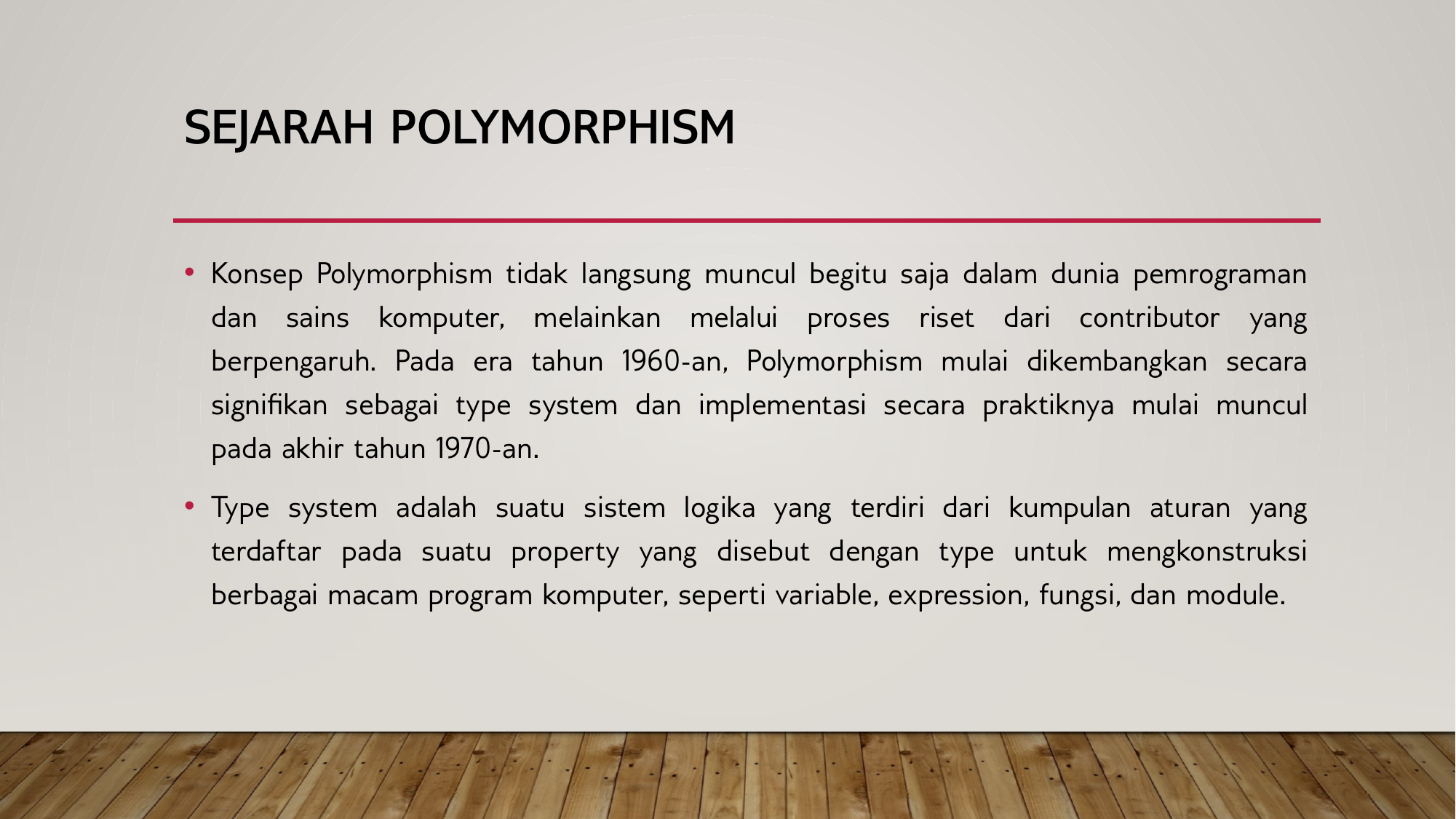

# Sejarah Polymorphism
Konsep Polymorphism tidak langsung muncul begitu saja dalam dunia pemrograman dan sains komputer, melainkan melalui proses riset dari contributor yang berpengaruh. Pada era tahun 1960-an, Polymorphism mulai dikembangkan secara signifikan sebagai type system dan implementasi secara praktiknya mulai muncul pada akhir tahun 1970-an.
Type system adalah suatu sistem logika yang terdiri dari kumpulan aturan yang terdaftar pada suatu property yang disebut dengan type untuk mengkonstruksi berbagai macam program komputer, seperti variable, expression, fungsi, dan module.